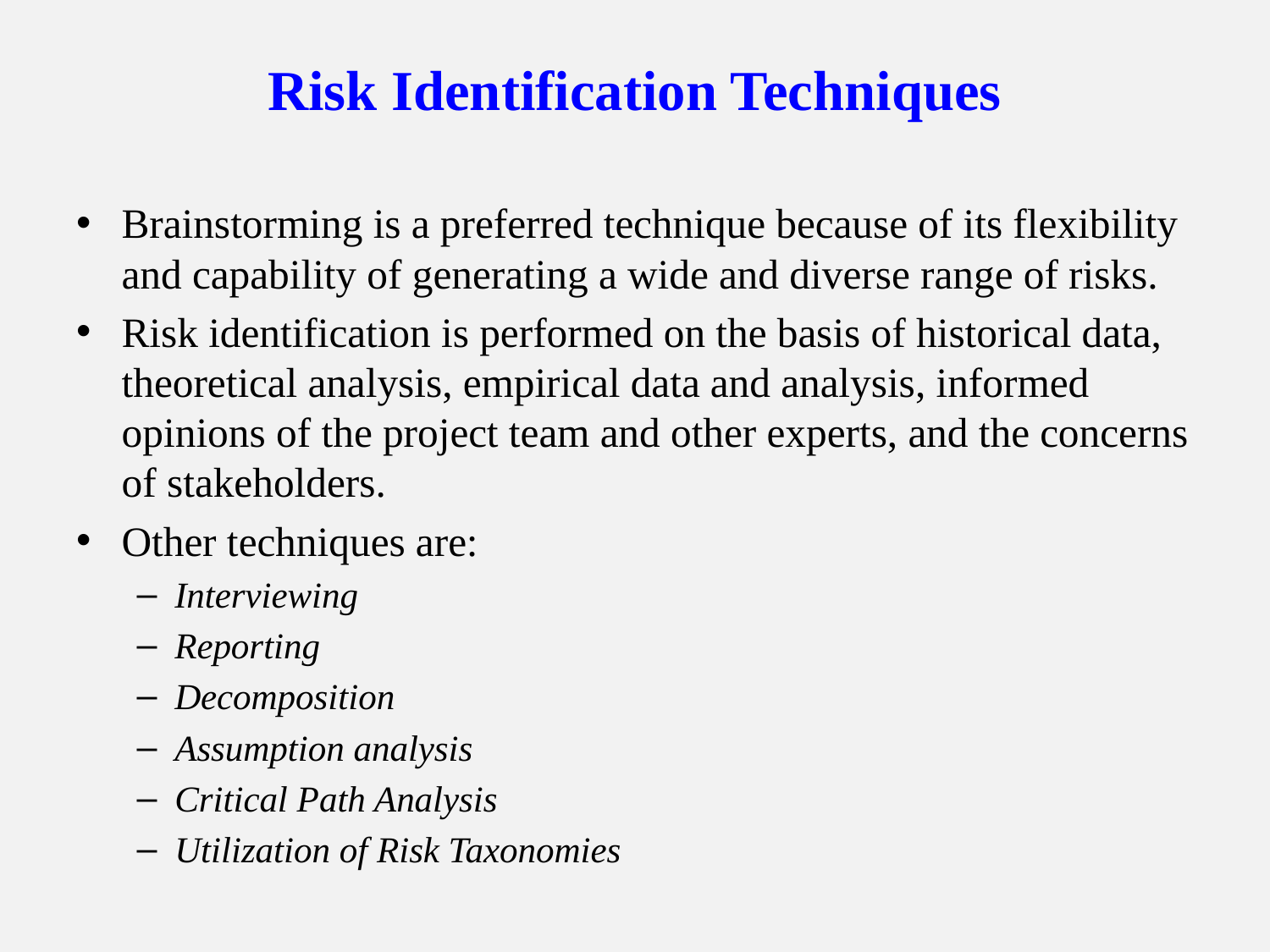

# Risk Identification Techniques
Brainstorming is a preferred technique because of its flexibility and capability of generating a wide and diverse range of risks.
Risk identification is performed on the basis of historical data, theoretical analysis, empirical data and analysis, informed opinions of the project team and other experts, and the concerns of stakeholders.
Other techniques are:
Interviewing
Reporting
Decomposition
Assumption analysis
Critical Path Analysis
Utilization of Risk Taxonomies